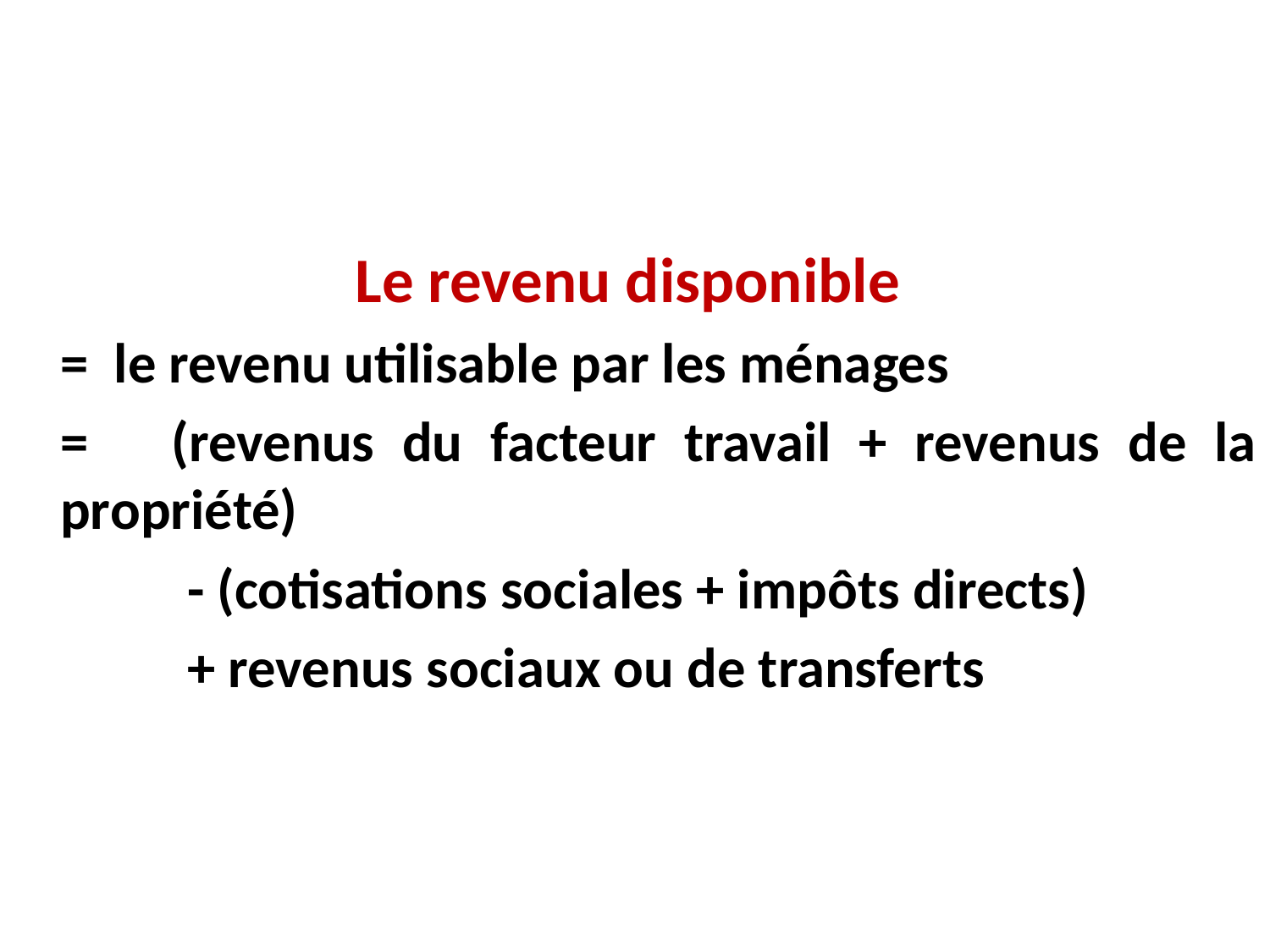

Le revenu disponible
	=  le revenu utilisable par les ménages
	=   (revenus du facteur travail + revenus de la propriété)
		- (cotisations sociales + impôts directs)
		+ revenus sociaux ou de transferts